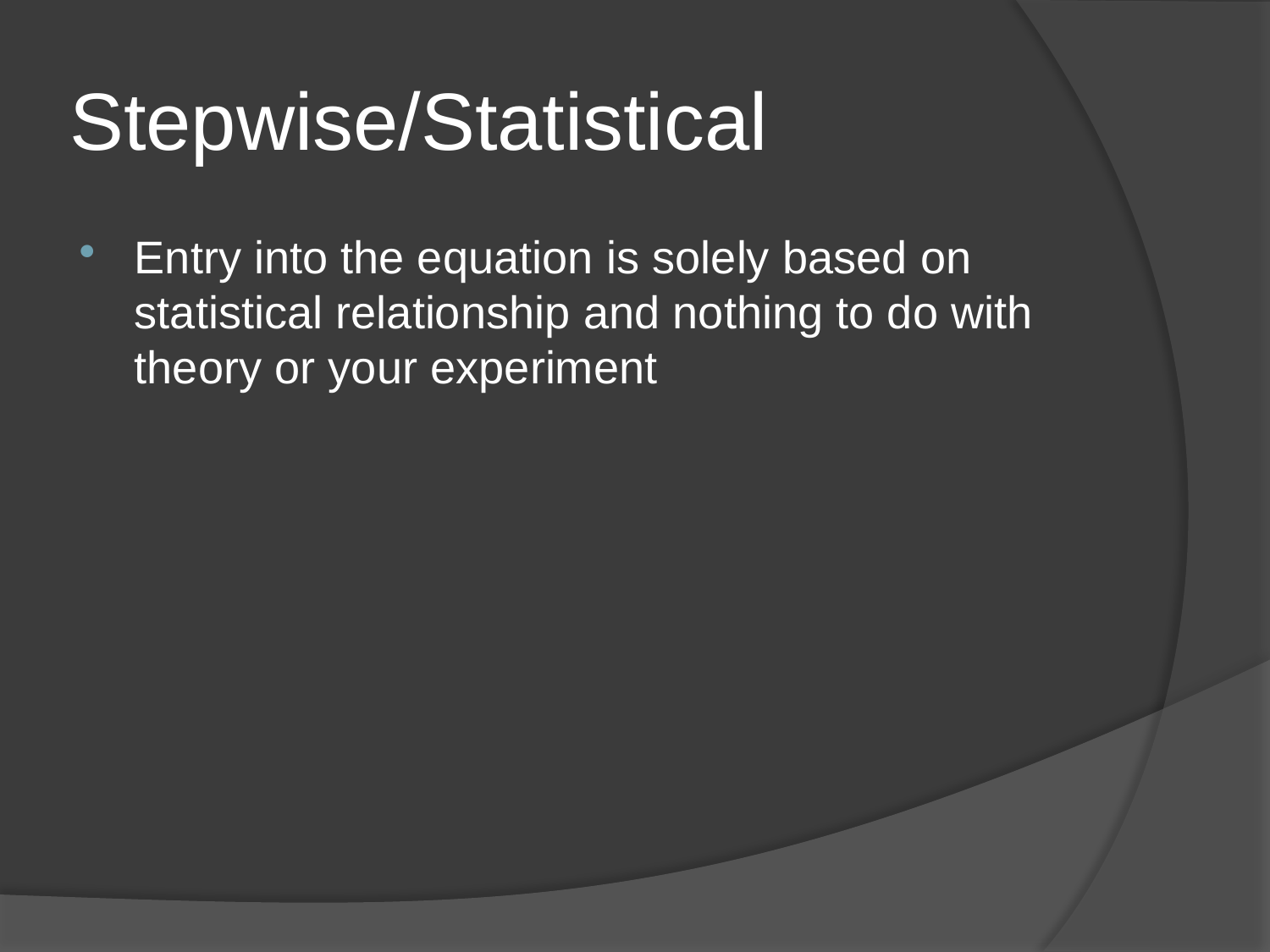

# Stepwise/Statistical
Entry into the equation is solely based on statistical relationship and nothing to do with theory or your experiment